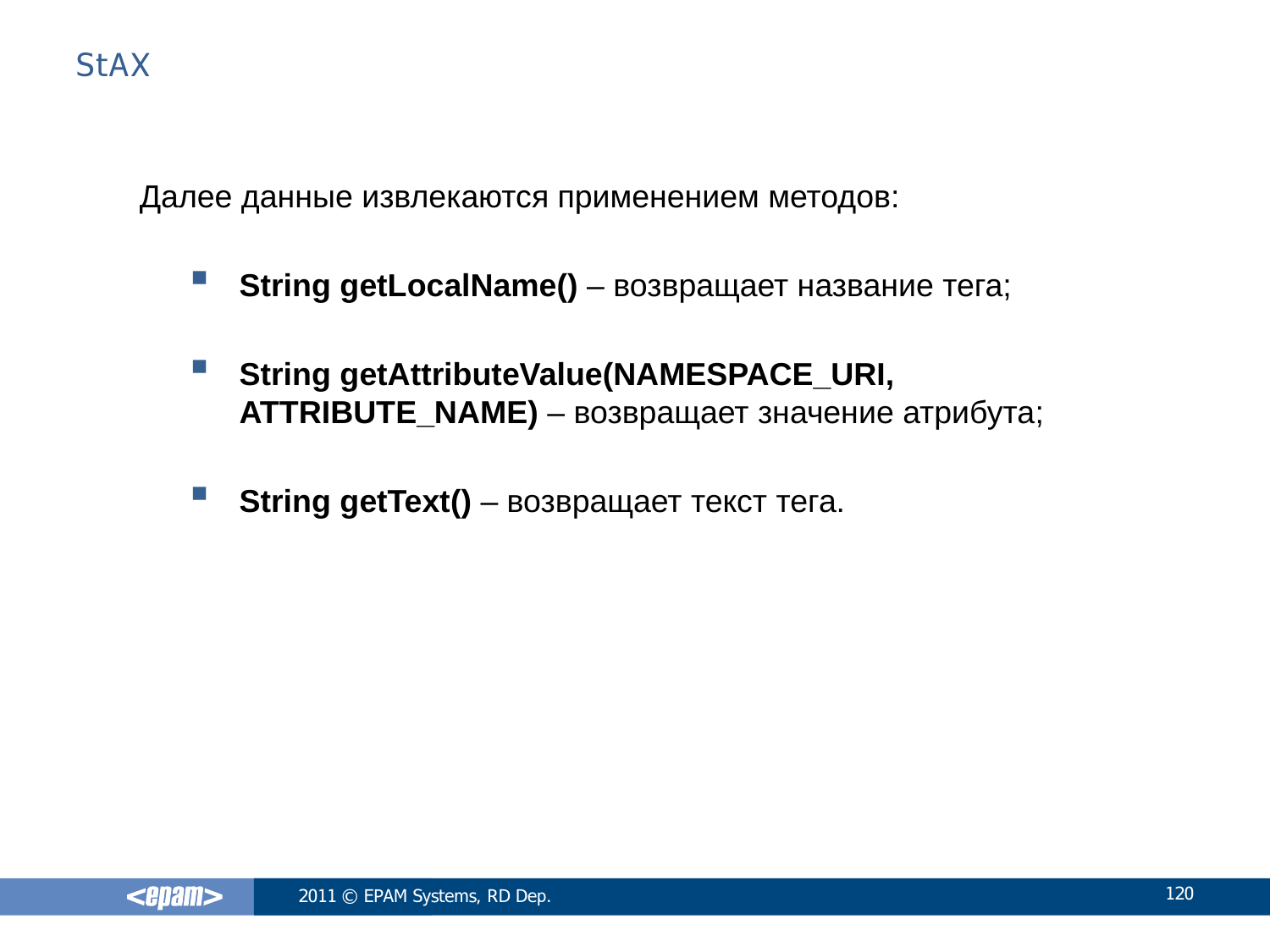

# StAX
Далее данные извлекаются применением методов:

String getLocalName() – возвращает название тега;

String getAttributeValue(NAMESPACE_URI, ATTRIBUTE_NAME) – возвращает значение атрибута;

String getText() – возвращает текст тега.
120
2011 © EPAM Systems, RD Dep.